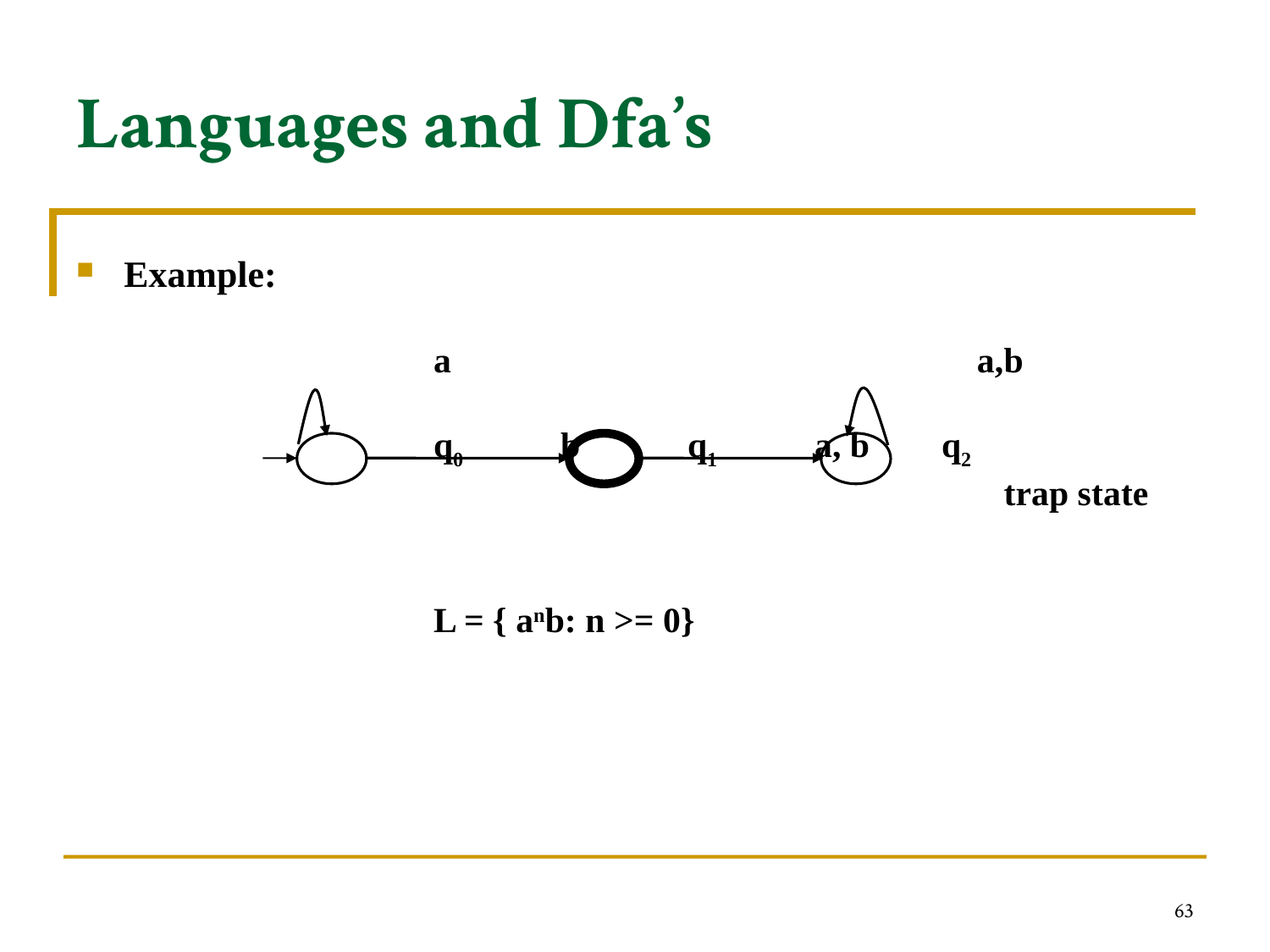

Languages and Dfa’s
Example:

			a				    a,b

			q0 	b	q1 	a, b	q2
							       trap state

			L = { anb: n >= 0}

63